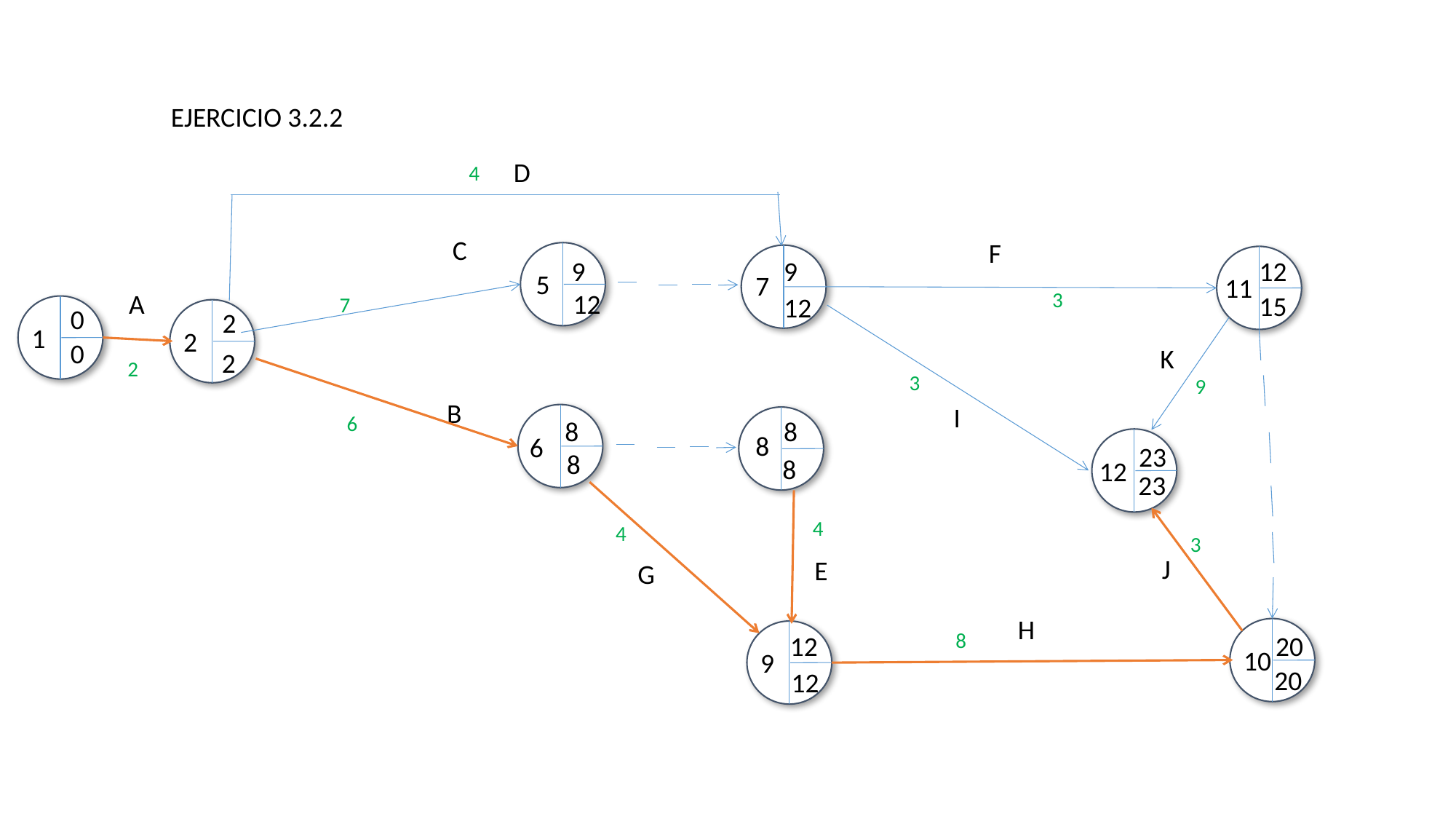

EJERCICIO 3.2.2
D
4
C
F

9
9
12
5
7
11
A
12
3
15
12
7

0

2
1
2
0
K
2
2
3
9
B
I

6

8
8
8
6

23
8
8
12
23
4
4
3
J
E
G
H

8
12
20
10
9
20
12